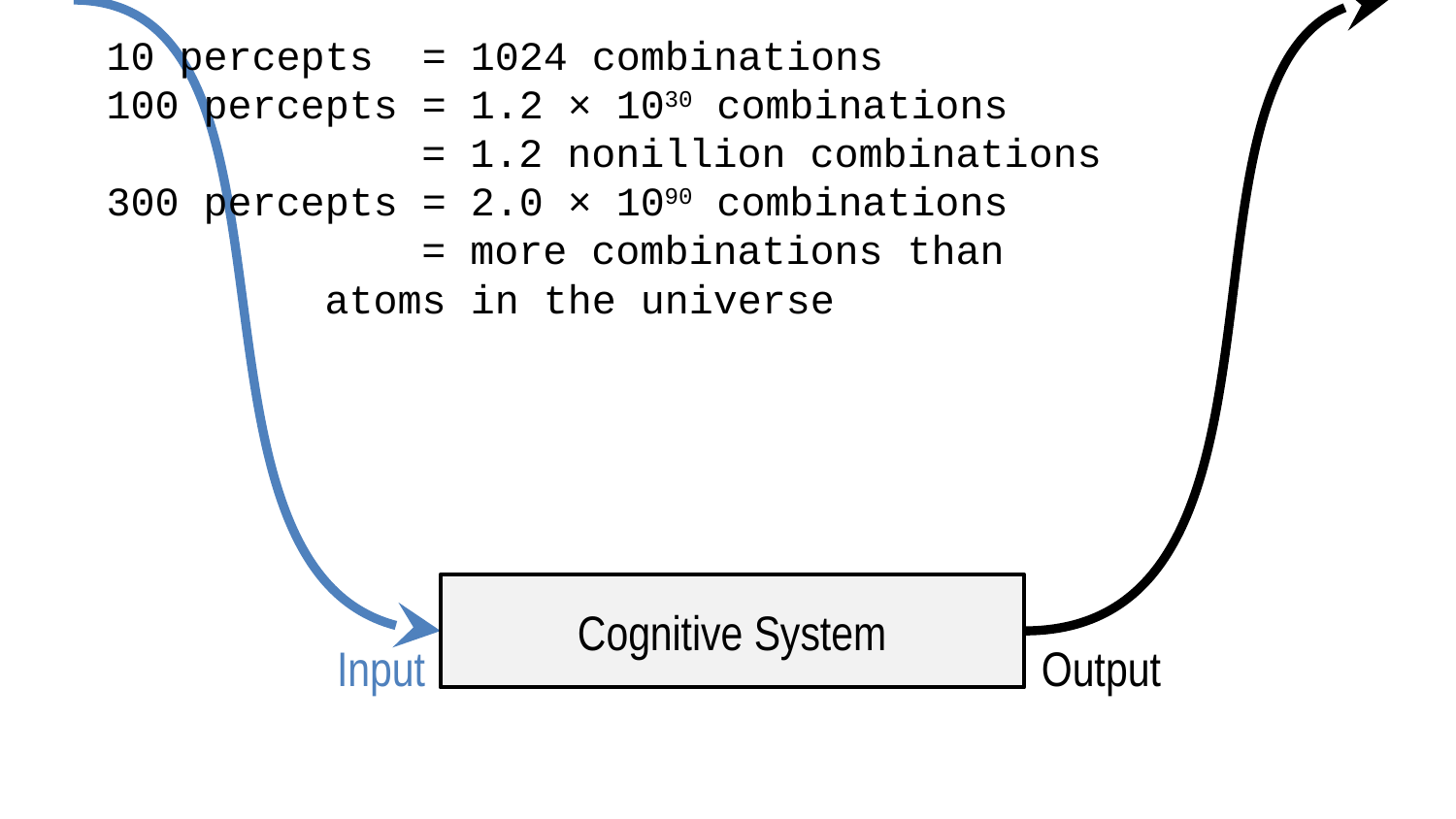

10 percepts  = 1024 combinations
100 percepts = 1.2 × 1030 combinations
             = 1.2 nonillion combinations
300 percepts = 2.0 × 1090 combinations
             = more combinations than 		   atoms in the universe
Cognitive System
Input
Output